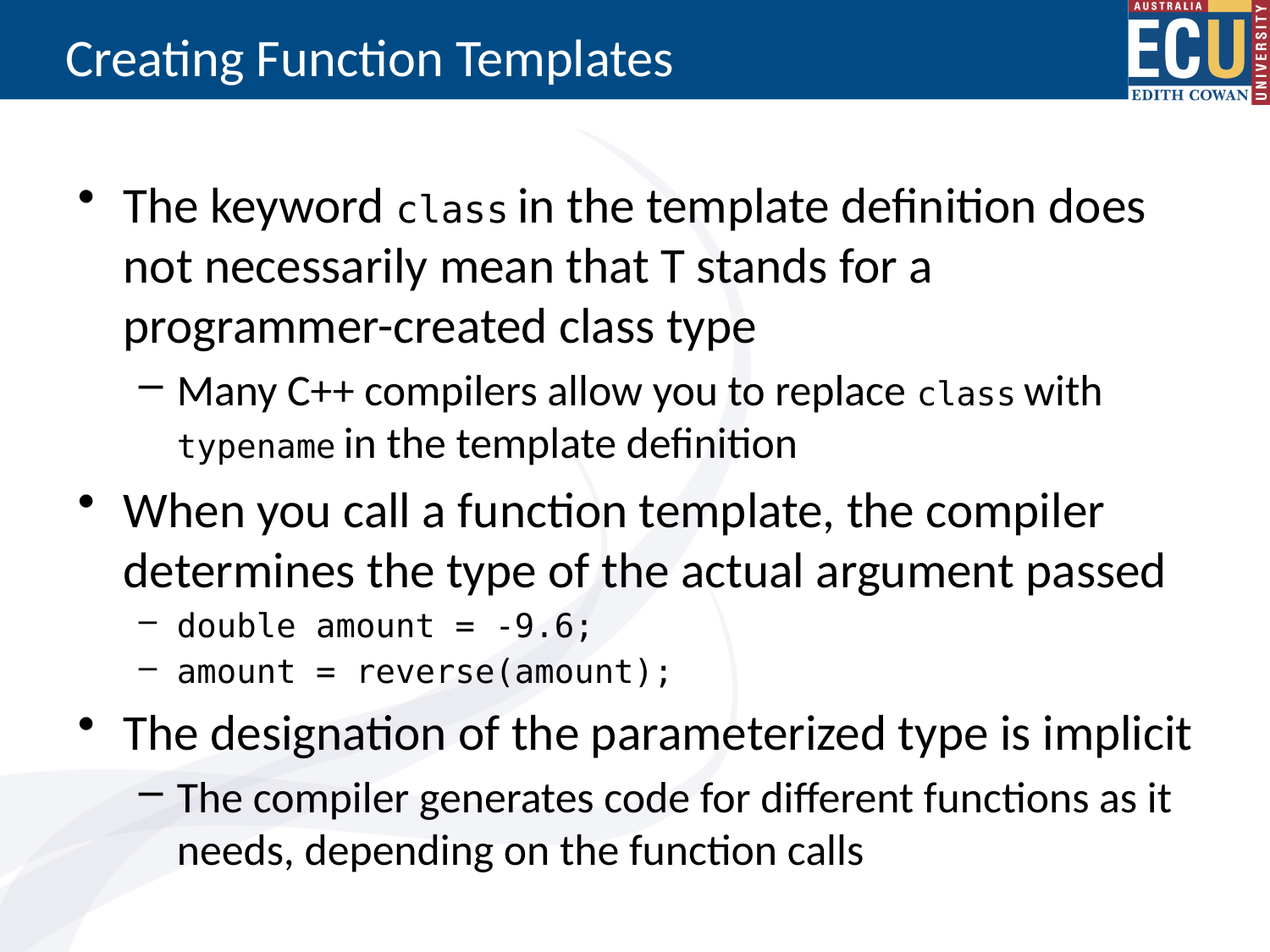

# Creating Function Templates
The keyword class in the template definition does not necessarily mean that T stands for a programmer-created class type
Many C++ compilers allow you to replace class with typename in the template definition
When you call a function template, the compiler determines the type of the actual argument passed
double amount = -9.6;
amount = reverse(amount);
The designation of the parameterized type is implicit
The compiler generates code for different functions as it needs, depending on the function calls